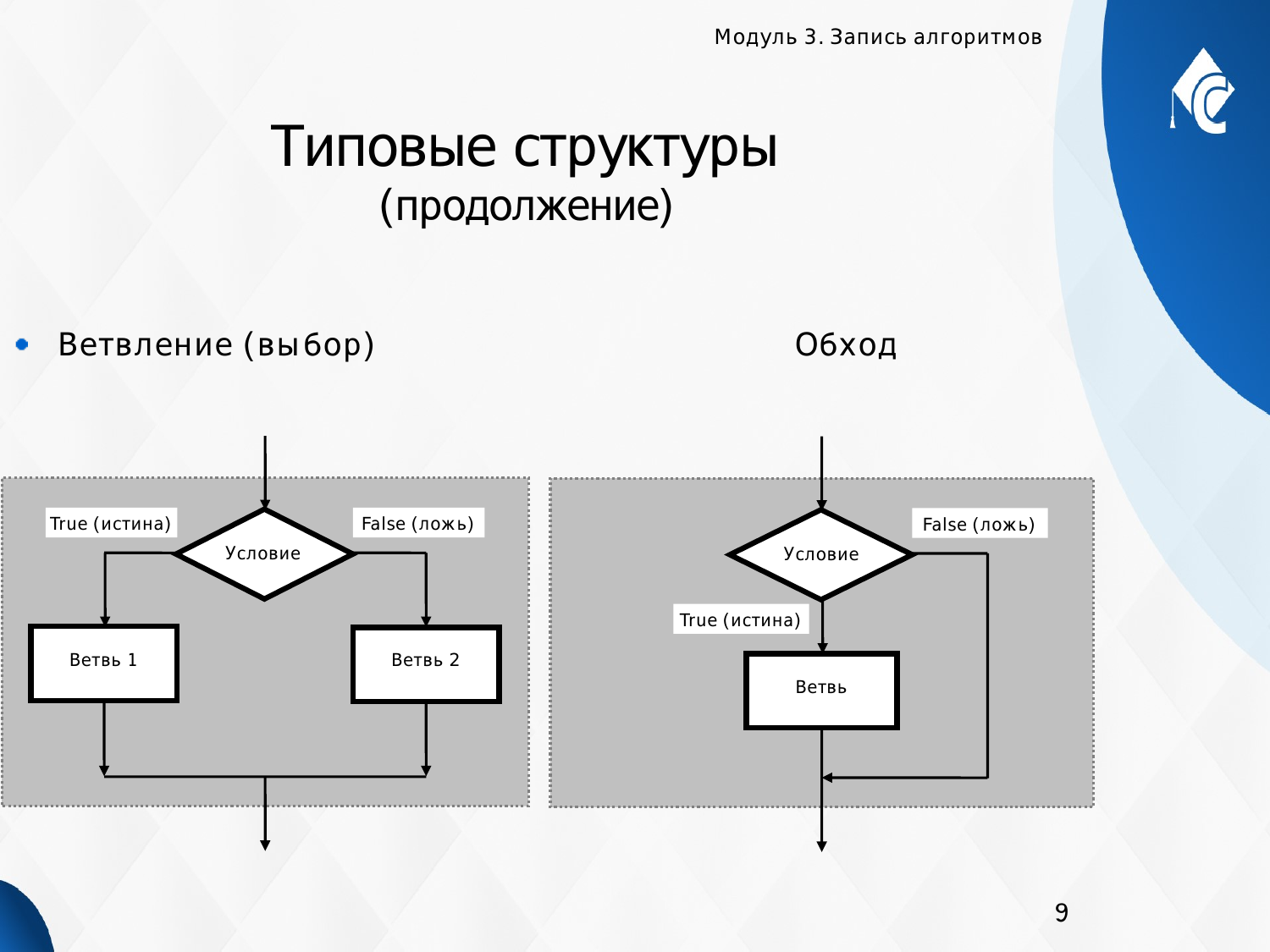

Модуль 3. Запись алгоритмов
# Типовые структуры (продолжение)
Ветвление (выбор) 			           Обход

True (истина)
False (ложь)

Условие

Ветвь 1
Ветвь 2

False (ложь)

Условие

True (истина)

Ветвь

9